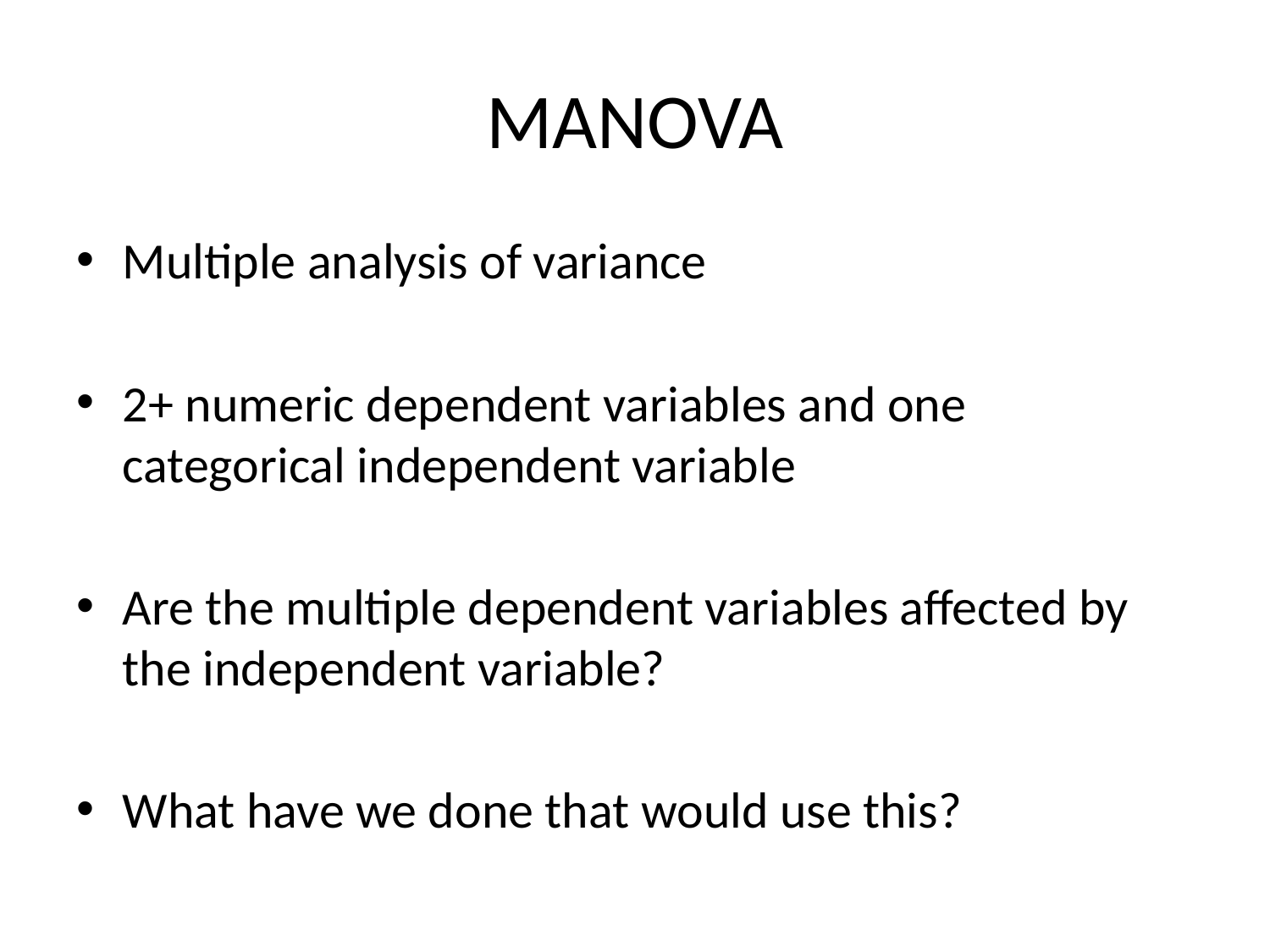

# MANOVA
Multiple analysis of variance

2+ numeric dependent variables and one categorical independent variable

Are the multiple dependent variables affected by the independent variable?

What have we done that would use this?